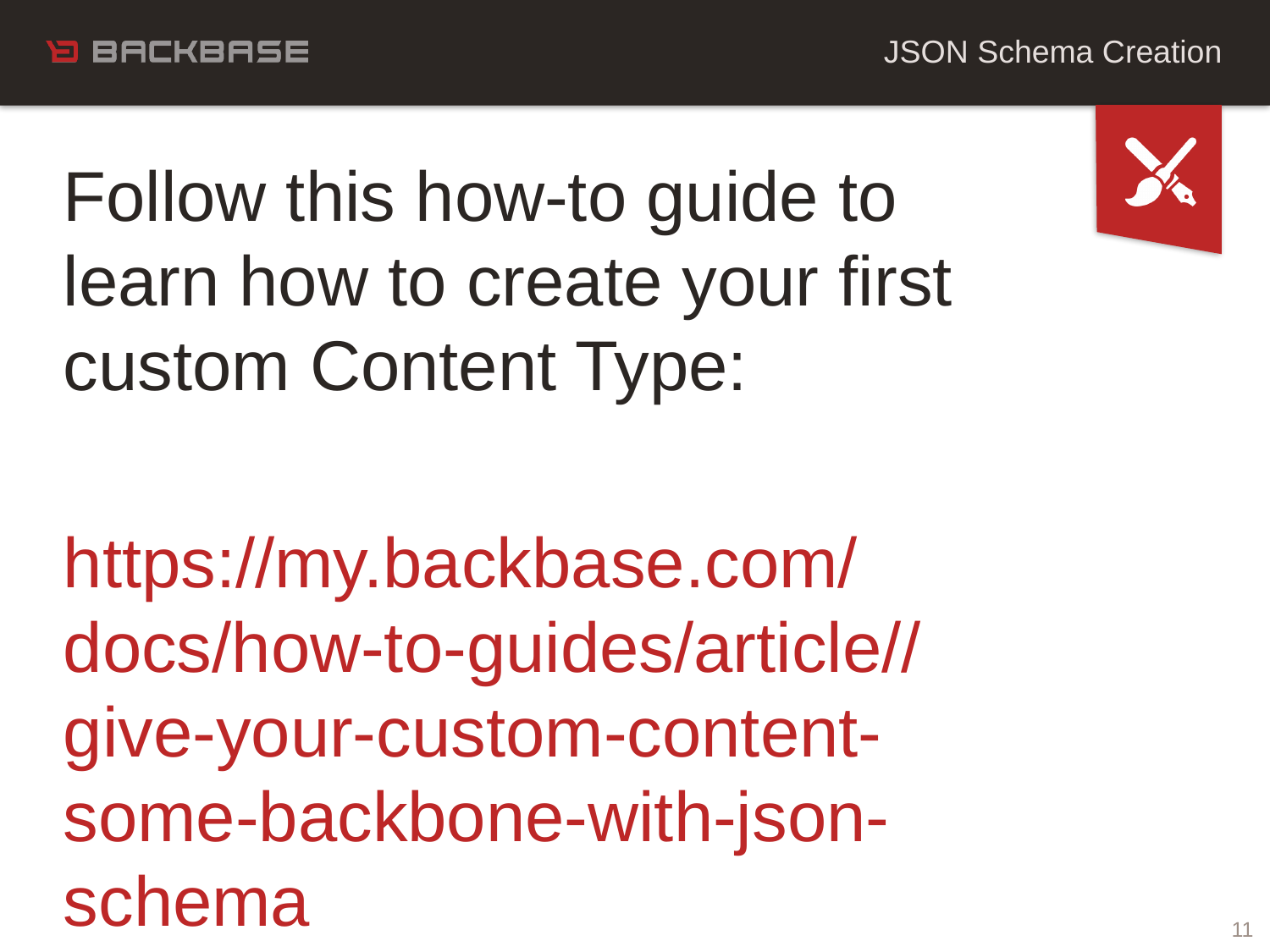

JSON Schema Creation
Follow this how-to guide to learn how to create your first custom Content Type:

https://my.backbase.com/docs/how-to-guides/article//give-your-custom-content-some-backbone-with-json-schema
11